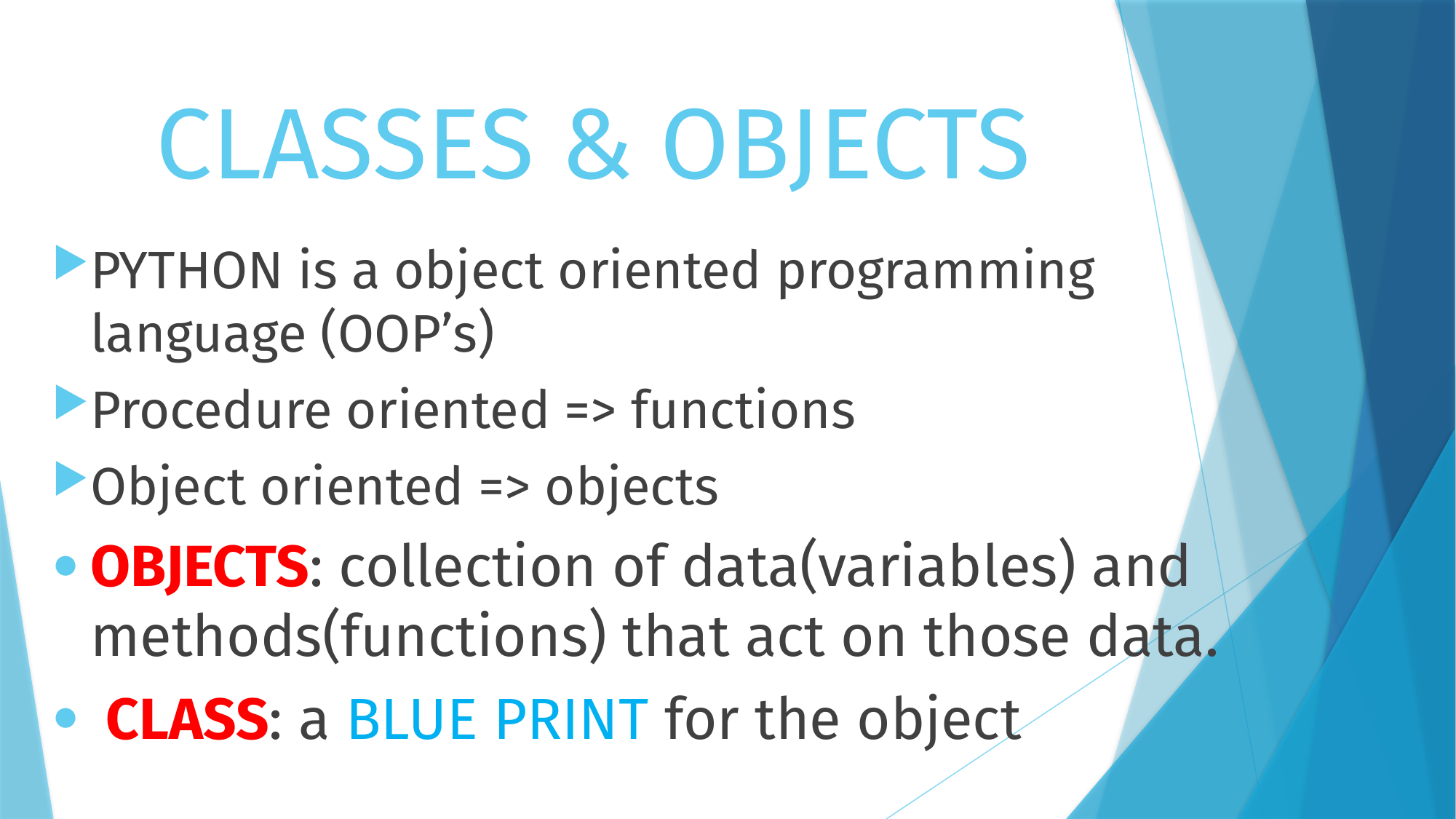

# CLASSES & OBJECTS
PYTHON is a object oriented programming language (OOP’s)
Procedure oriented => functions
Object oriented => objects
OBJECTS: collection of data(variables) and methods(functions) that act on those data.
 CLASS: a BLUE PRINT for the object